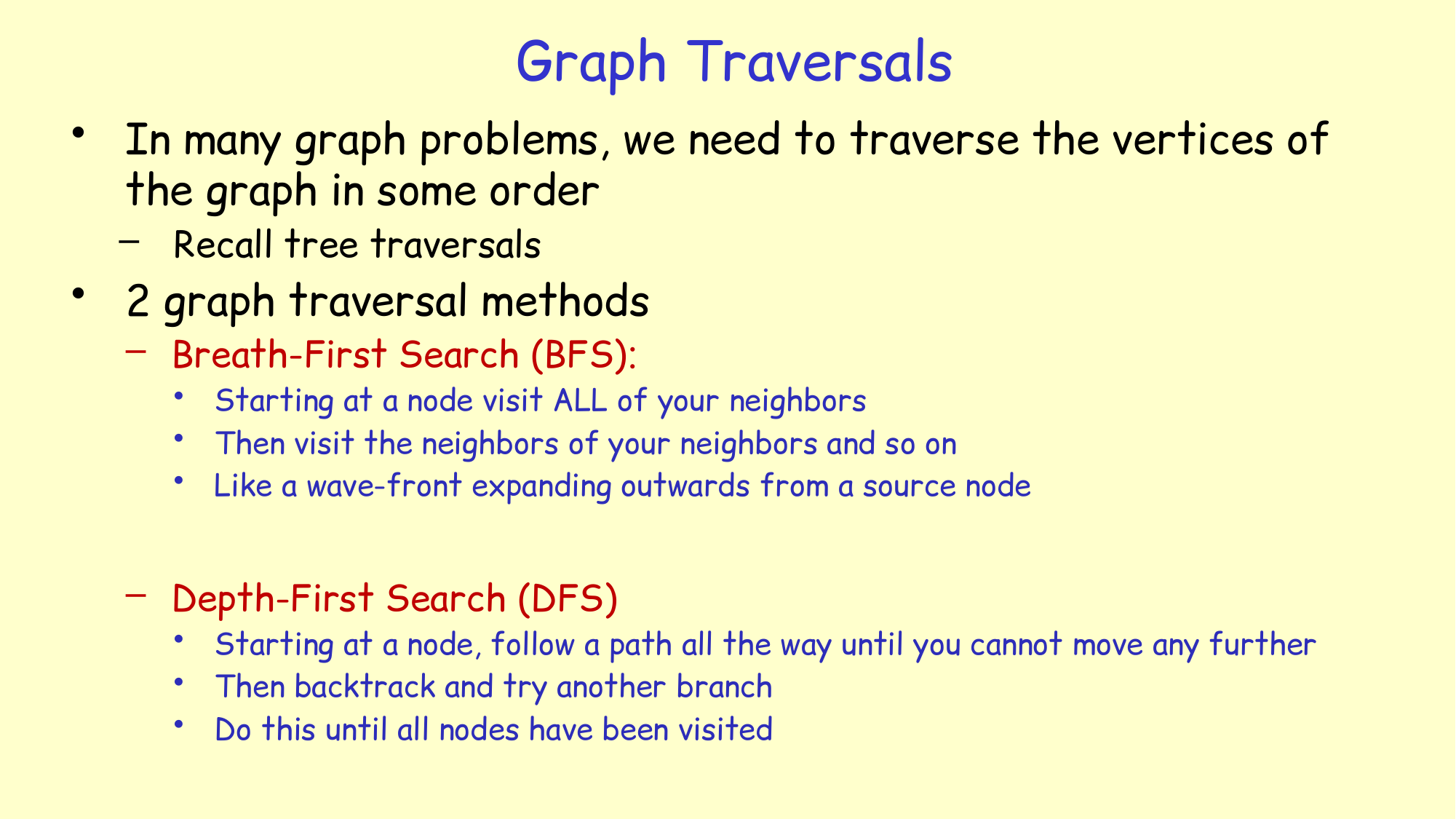

# Graph Traversals
In many graph problems, we need to traverse the vertices of the graph in some order
Recall tree traversals
2 graph traversal methods
Breath-First Search (BFS):
Starting at a node visit ALL of your neighbors
Then visit the neighbors of your neighbors and so on
Like a wave-front expanding outwards from a source node

Depth-First Search (DFS)
Starting at a node, follow a path all the way until you cannot move any further
Then backtrack and try another branch
Do this until all nodes have been visited